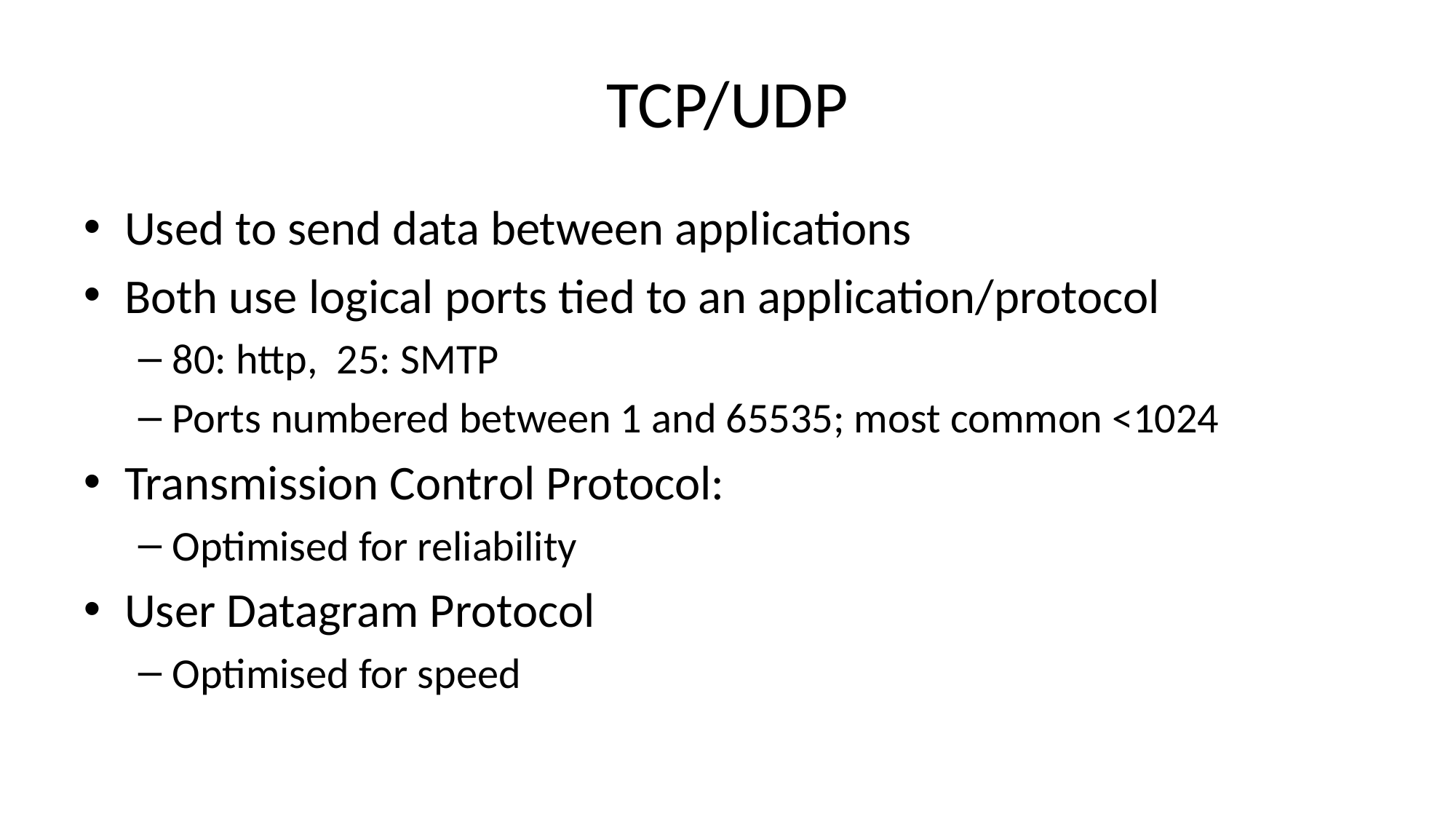

# TCP/UDP
Used to send data between applications
Both use logical ports tied to an application/protocol
80: http,  25: SMTP
Ports numbered between 1 and 65535; most common <1024
Transmission Control Protocol:
Optimised for reliability
User Datagram Protocol
Optimised for speed